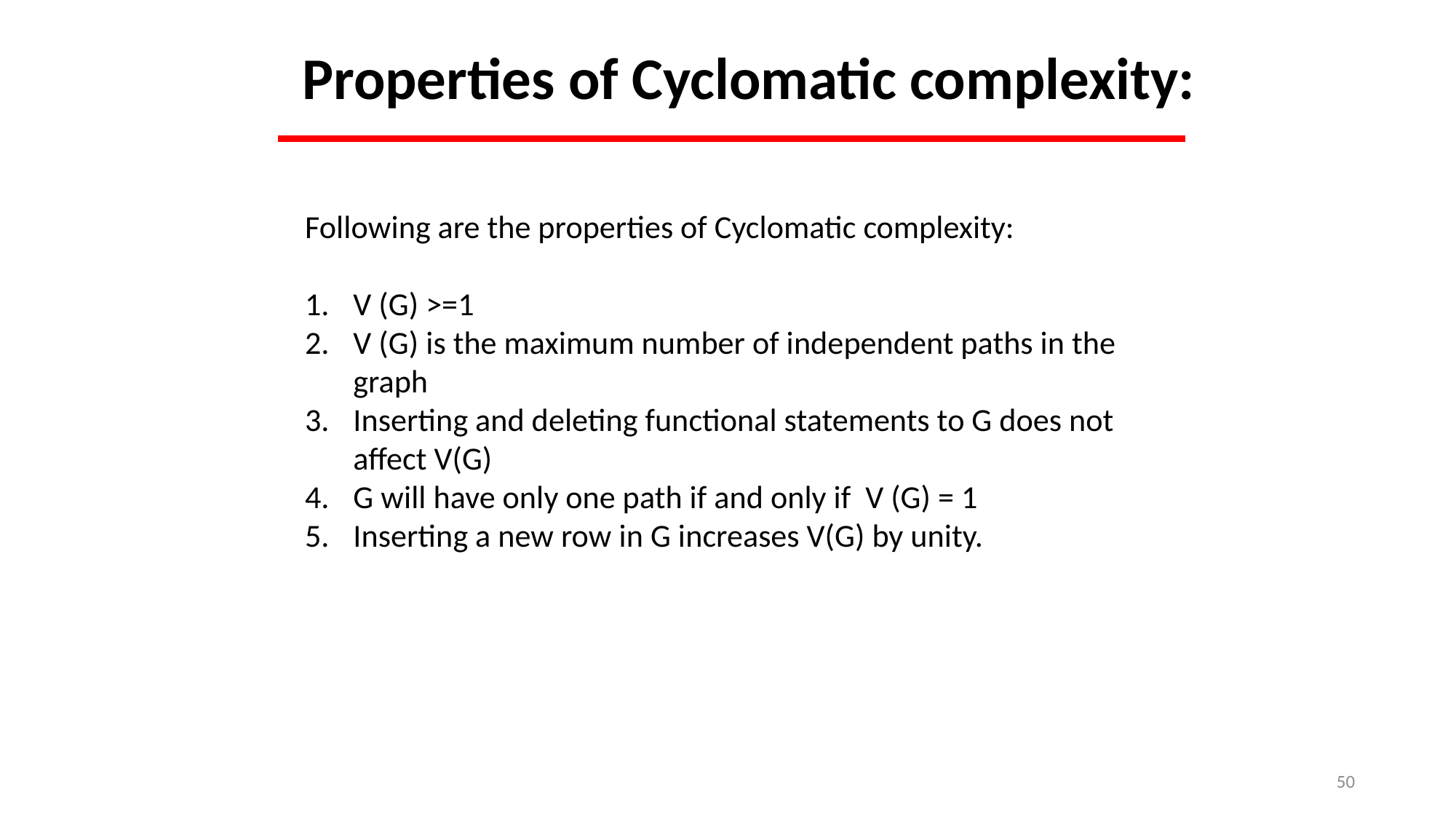

Properties of Cyclomatic complexity:

Following are the properties of Cyclomatic complexity:

V (G) >=1
V (G) is the maximum number of independent paths in the graph
Inserting and deleting functional statements to G does not affect V(G)
G will have only one path if and only if  V (G) = 1
Inserting a new row in G increases V(G) by unity.

50